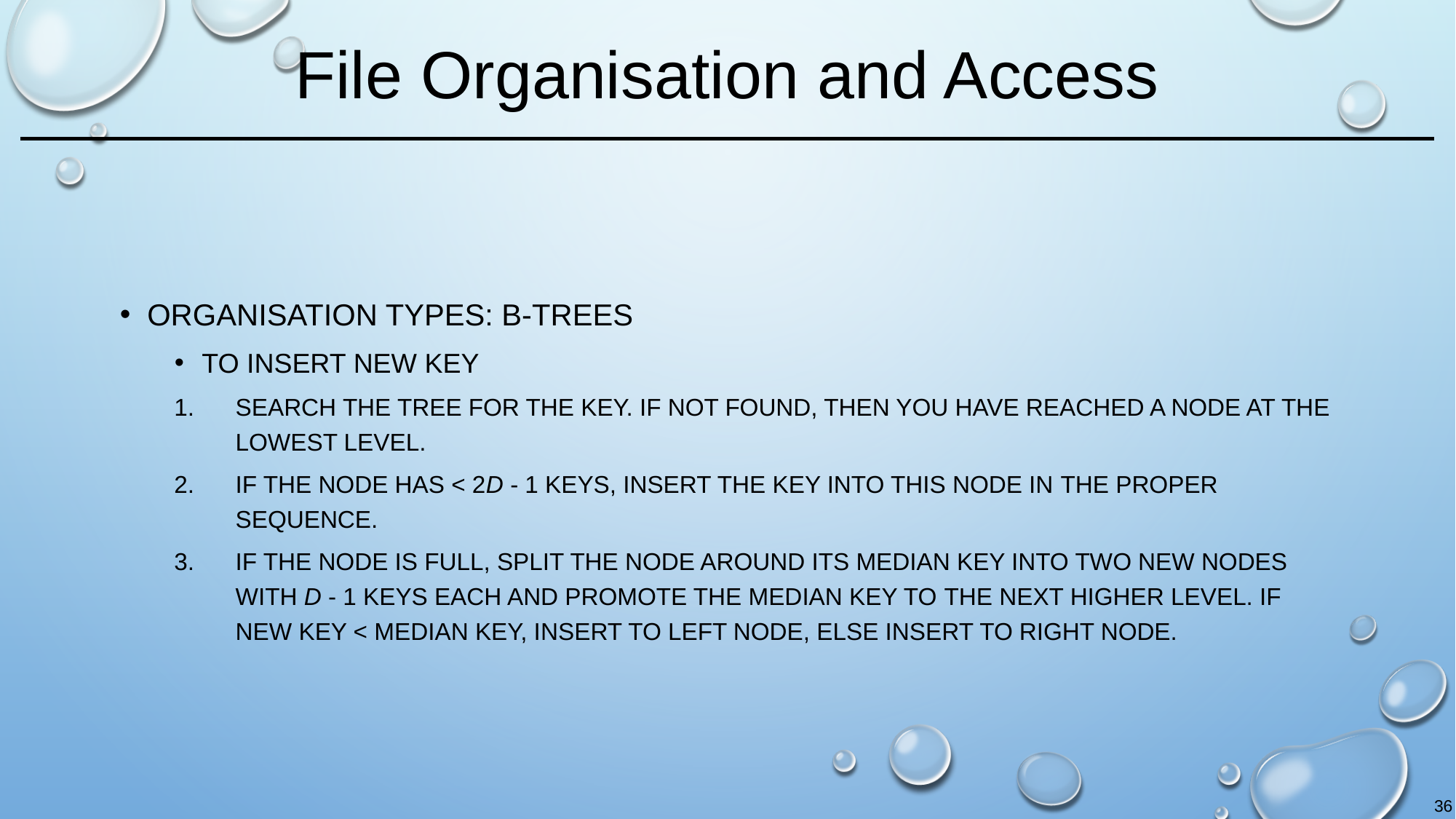

# File Organisation and Access
Organisation types: B-trees
To insert new key
Search the tree for the key. If not found, then you have reached a node at the lowest level.
If the node has < 2d - 1 keys, insert the key into this node in the proper sequence.
If the node is full, split the node around its median key into two new nodes with d - 1 keys each and promote the median key to the next higher level. If new key < median key, insert to left node, else insert to right node.
36